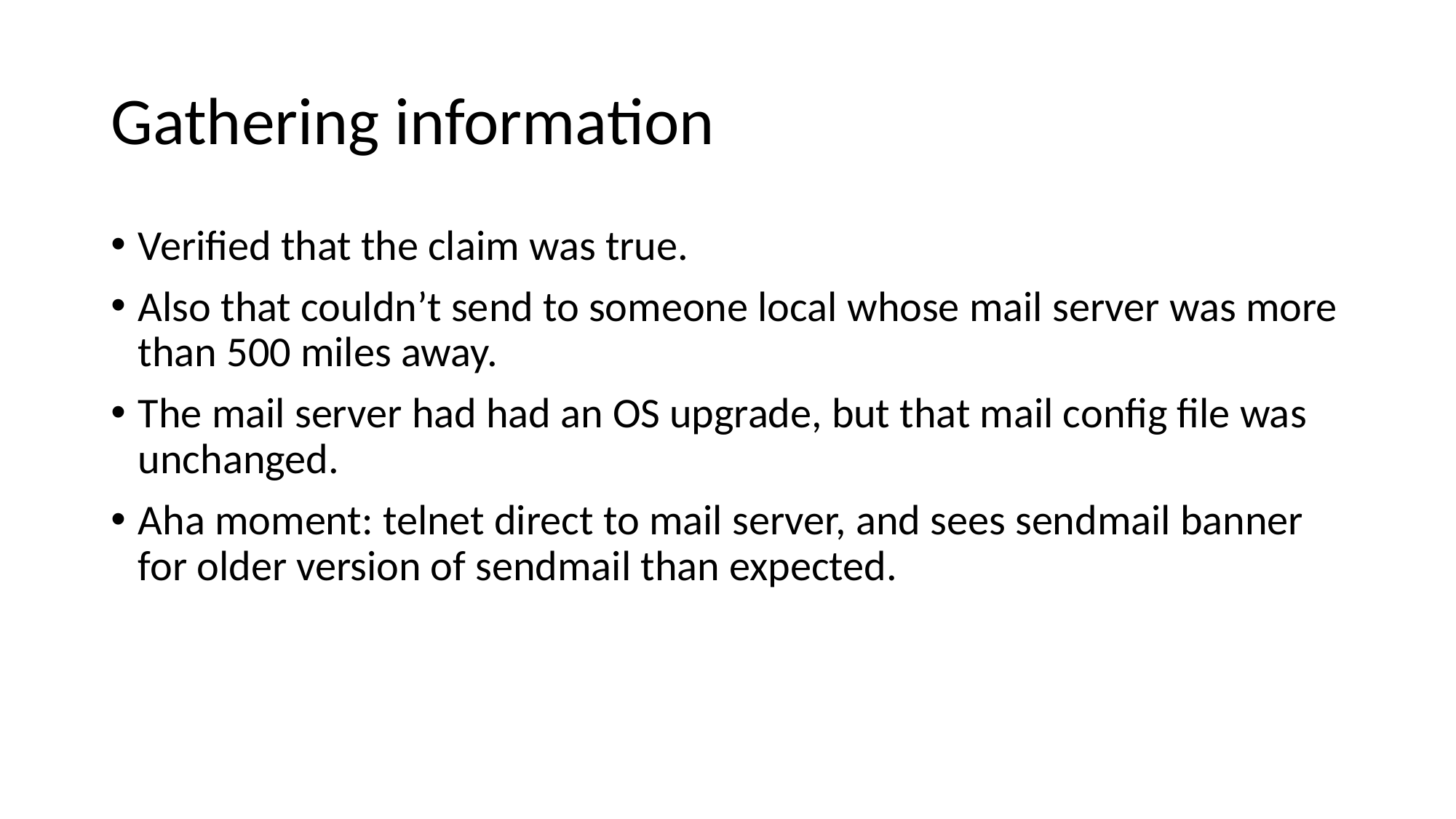

# Gathering information
Verified that the claim was true.
Also that couldn’t send to someone local whose mail server was more than 500 miles away.
The mail server had had an OS upgrade, but that mail config file was unchanged.
Aha moment: telnet direct to mail server, and sees sendmail banner for older version of sendmail than expected.